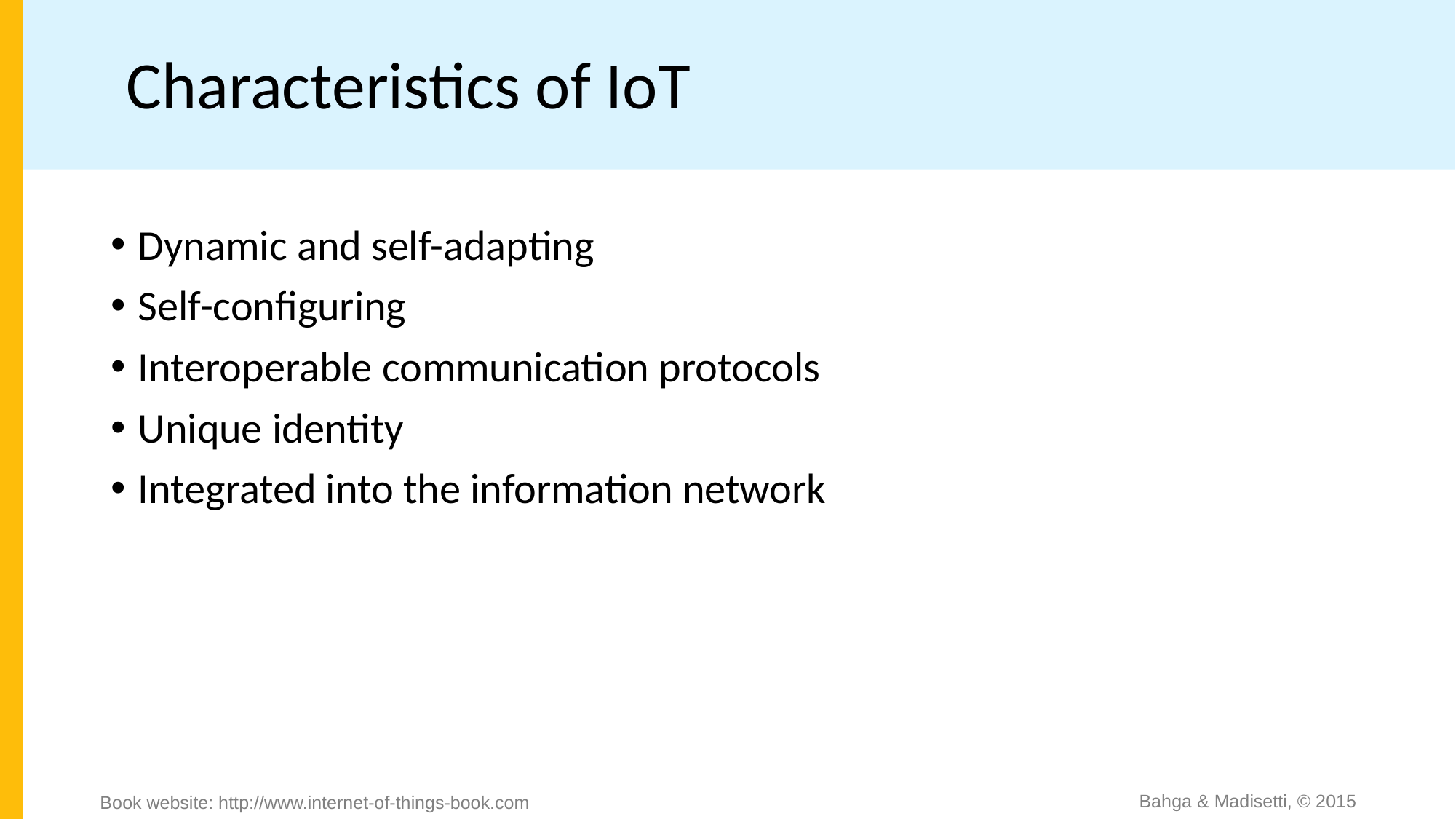

# Characteristics of IoT
Dynamic and self-adapting
Self-configuring
Interoperable communication protocols
Unique identity
Integrated into the information network
Bahga & Madisetti, © 2015
Book website: http://www.internet-of-things-book.com